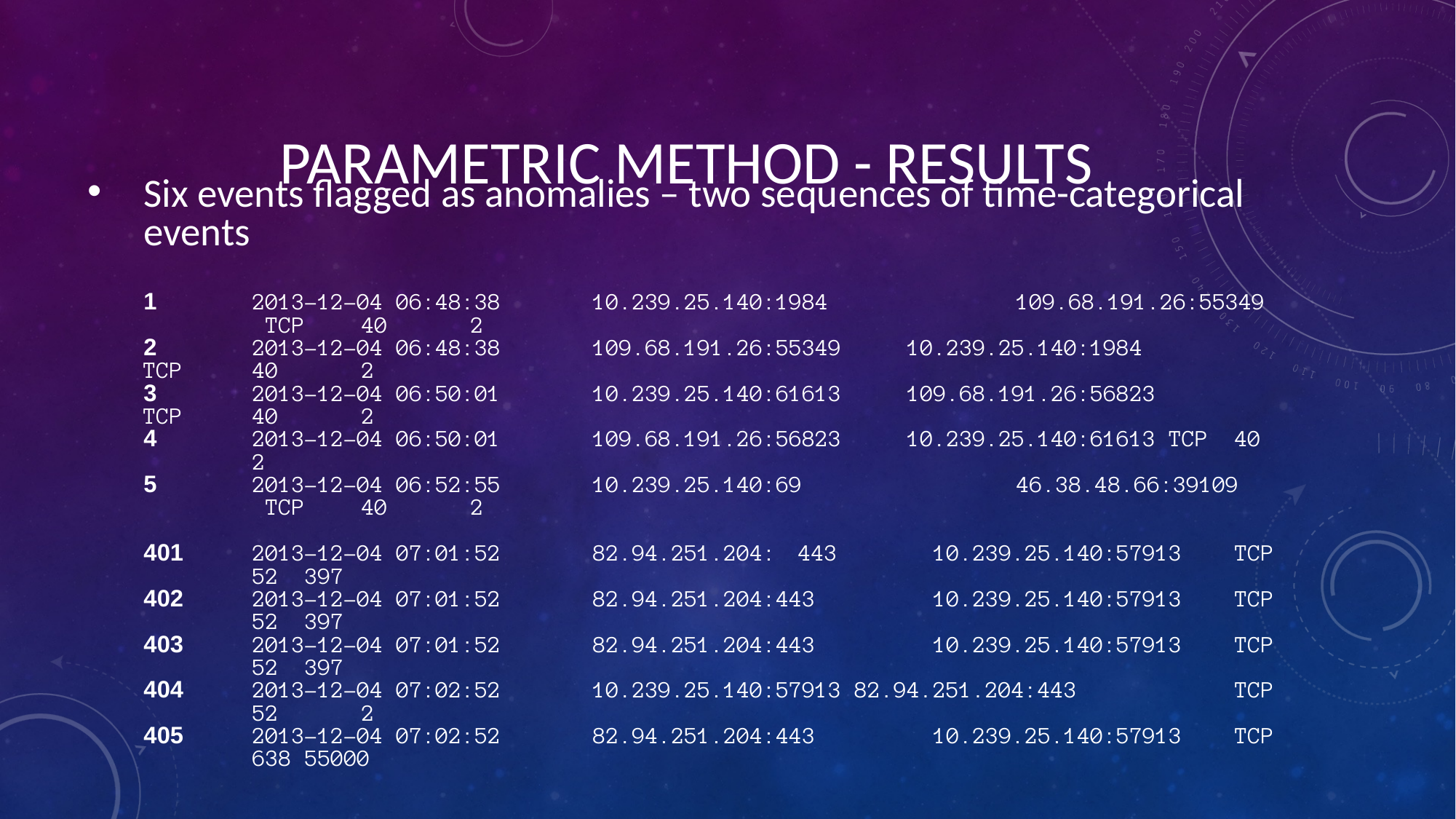

# Parametric Method - Results
Six events flagged as anomalies – two sequences of time-categorical events
1	2013-12-04 06:48:38	 10.239.25.140:1984	 	109.68.191.26:55349	 TCP	40	2
2	2013-12-04 06:48:38	 109.68.191.26:55349	10.239.25.140:1984	 TCP	40	2
3	2013-12-04 06:50:01	 10.239.25.140:61613	109.68.191.26:56823	 TCP	40	2
4	2013-12-04 06:50:01	 109.68.191.26:56823	10.239.25.140:61613 TCP	40	2
5	2013-12-04 06:52:55	 10.239.25.140:69		46.38.48.66:39109	 TCP	40	2
401	2013-12-04 07:01:52	 82.94.251.204:	443	  10.239.25.140:57913	TCP	52  397
402	2013-12-04 07:01:52	 82.94.251.204:443	  10.239.25.140:57913	TCP	52  397
403	2013-12-04 07:01:52	 82.94.251.204:443	  10.239.25.140:57913	TCP	52  397
404	2013-12-04 07:02:52	 10.239.25.140:57913 82.94.251.204:443	 	TCP	52	2
405	2013-12-04 07:02:52	 82.94.251.204:443	  10.239.25.140:57913	TCP	638 55000